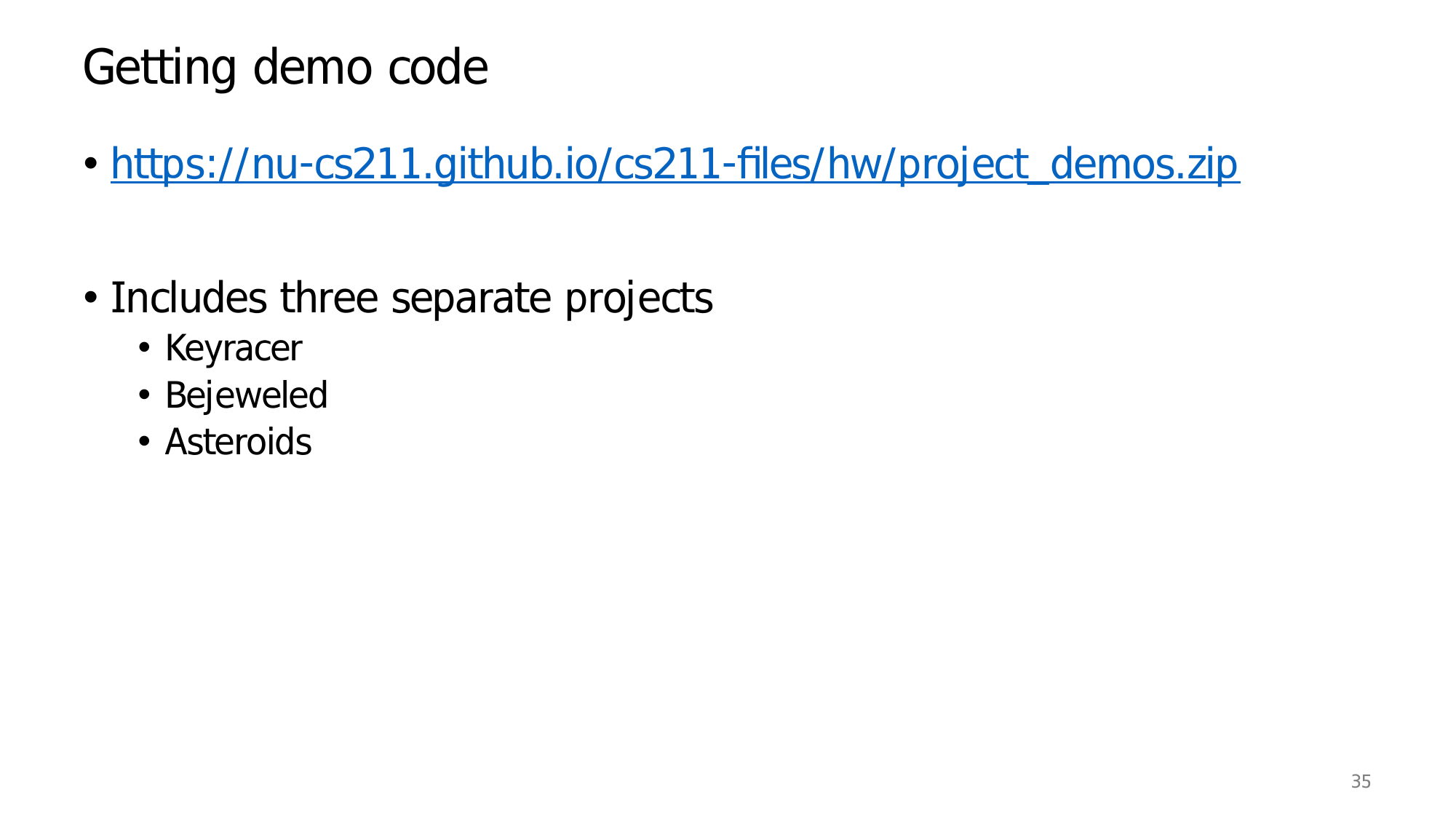

# Getting demo code
https://nu-cs211.github.io/cs211-files/hw/project_demos.zip

Includes three separate projects
Keyracer
Bejeweled
Asteroids
35